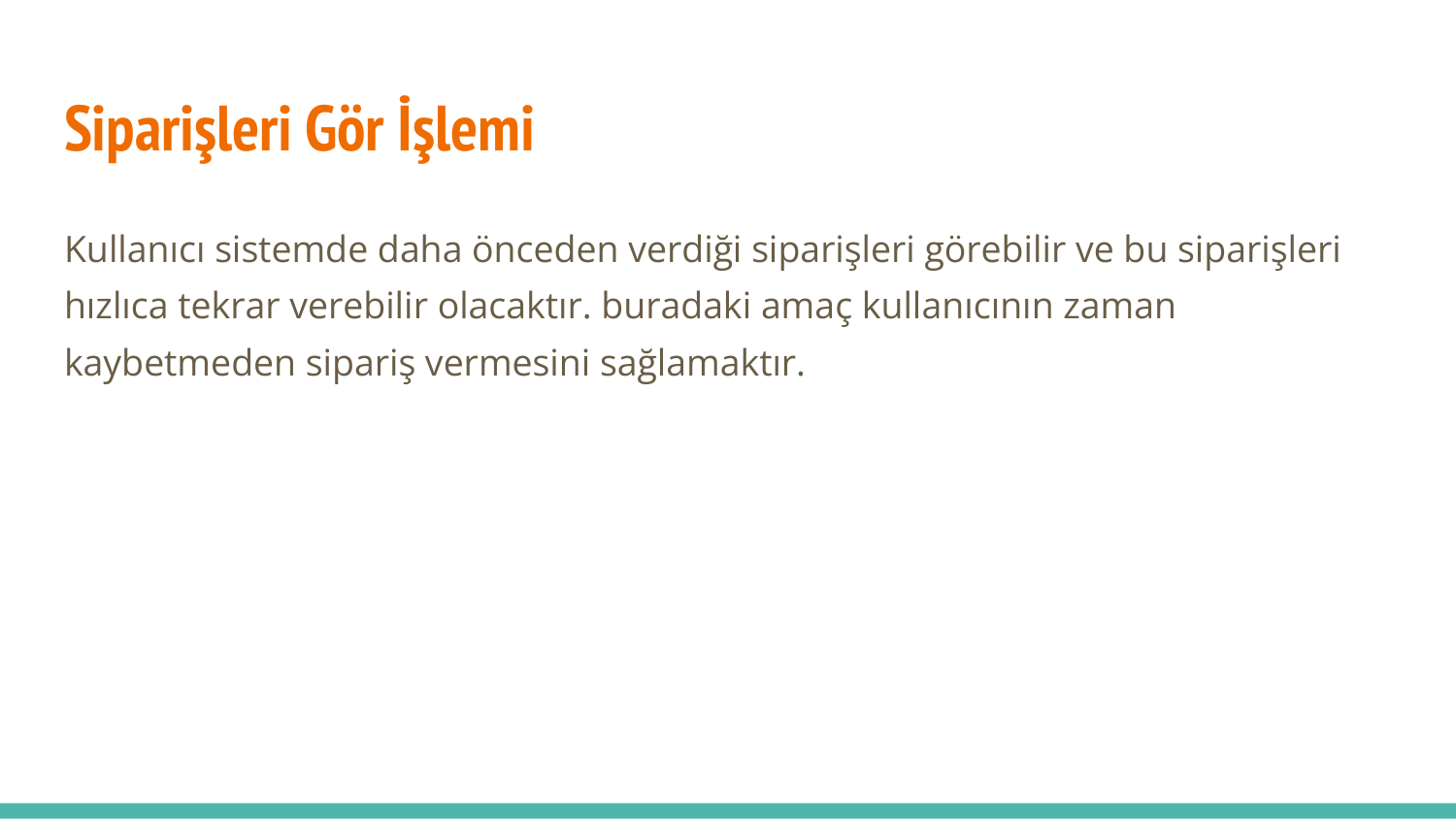

# Siparişleri Gör İşlemi
Kullanıcı sistemde daha önceden verdiği siparişleri görebilir ve bu siparişleri hızlıca tekrar verebilir olacaktır. buradaki amaç kullanıcının zaman kaybetmeden sipariş vermesini sağlamaktır.